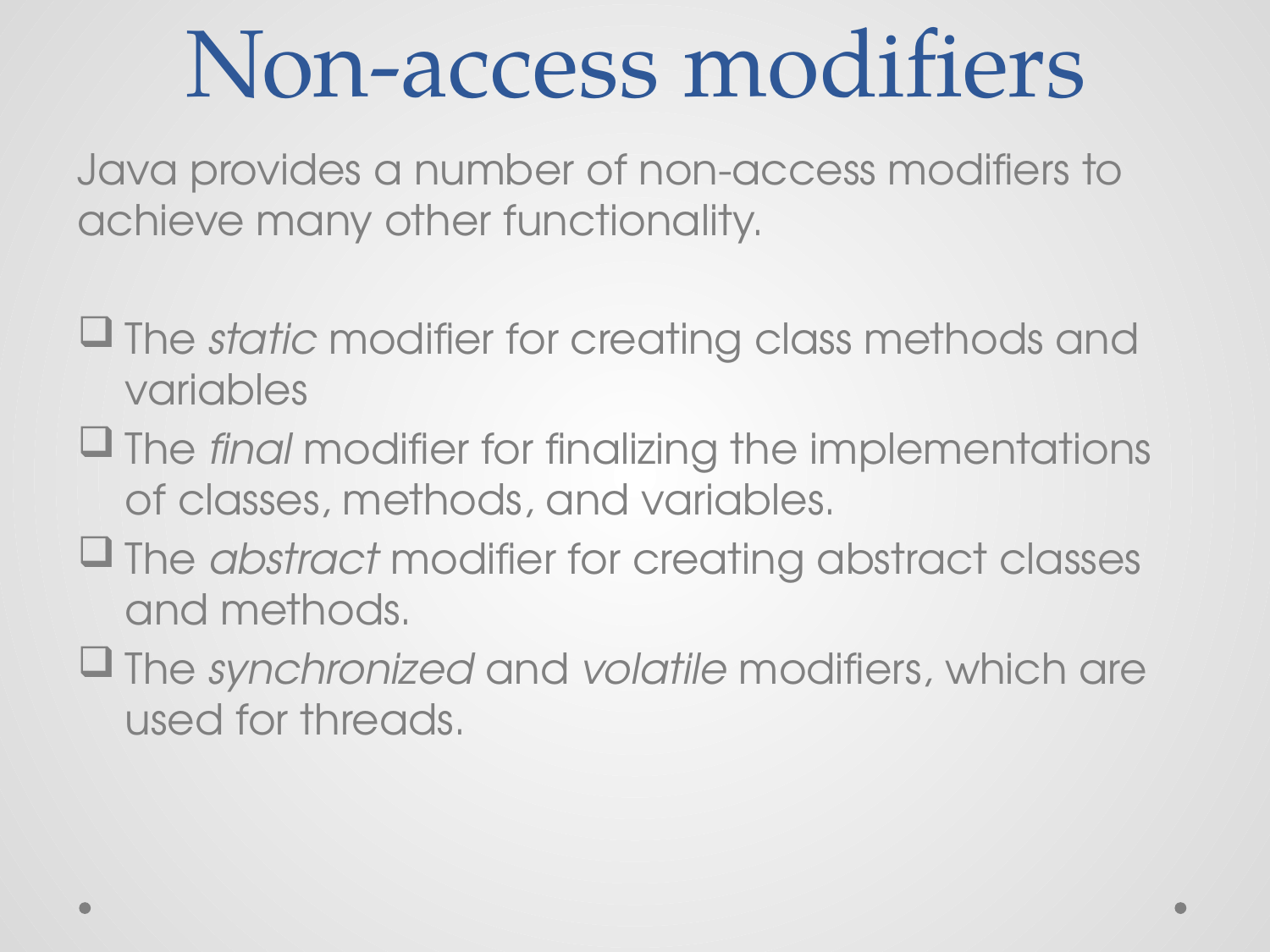

# Non-access modifiers
Java provides a number of non-access modifiers to achieve many other functionality.

The static modifier for creating class methods and variables
The final modifier for finalizing the implementations of classes, methods, and variables.
The abstract modifier for creating abstract classes and methods.
The synchronized and volatile modifiers, which are used for threads.